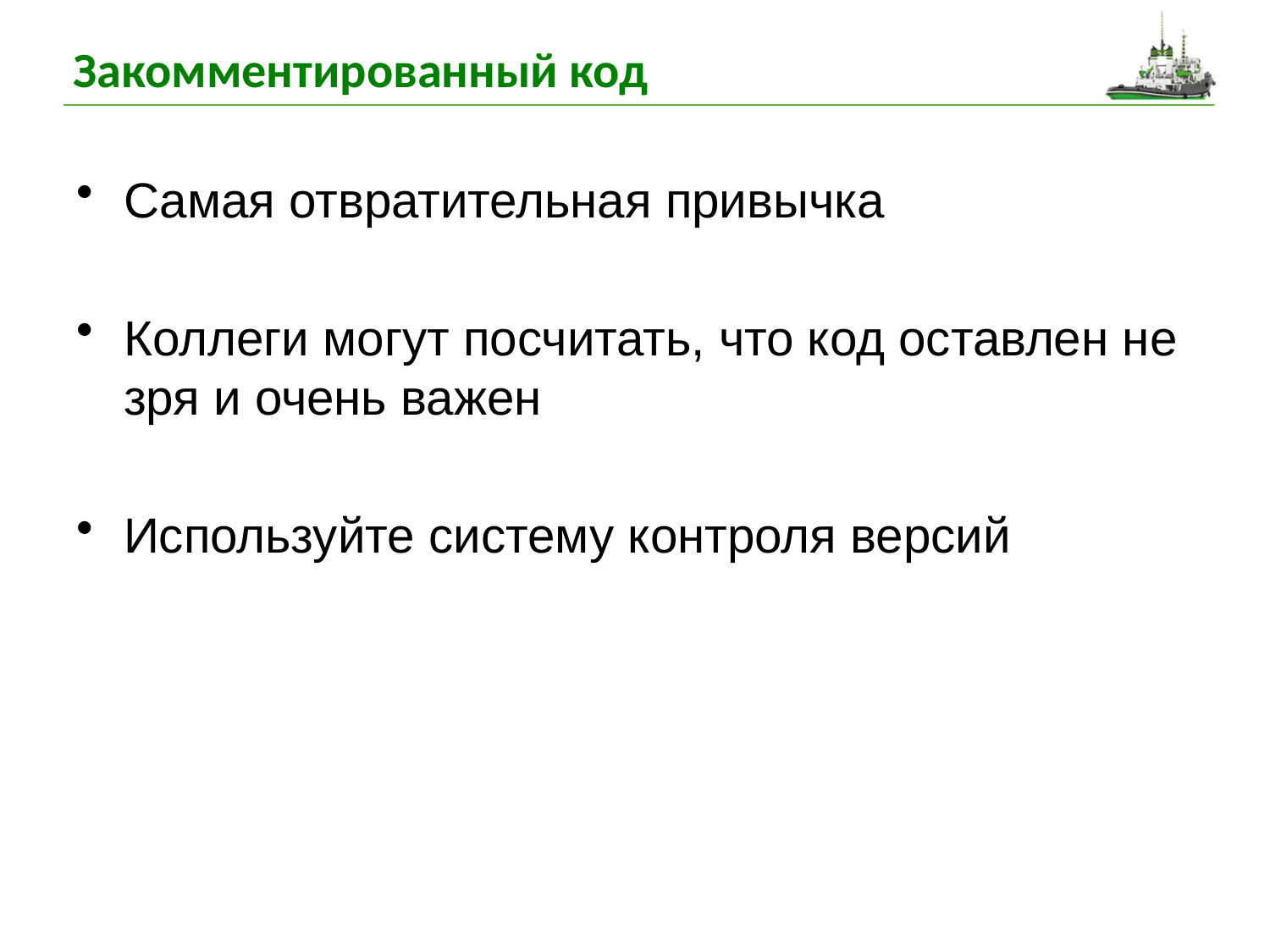

# Закомментированный код
Самая отвратительная привычка

Коллеги могут посчитать, что код оставлен не зря и очень важен

Используйте систему контроля версий